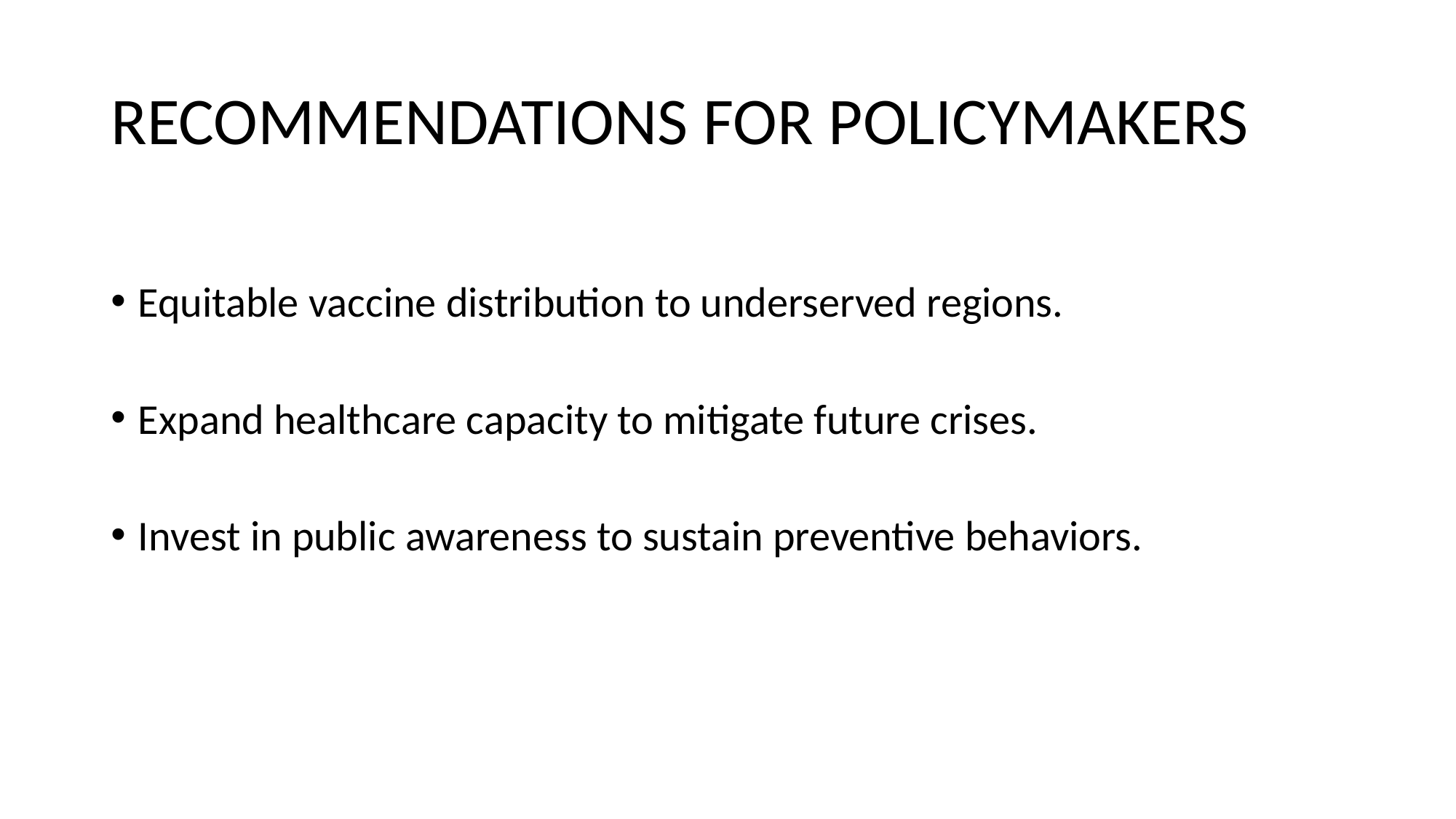

# RECOMMENDATIONS FOR POLICYMAKERS
Equitable vaccine distribution to underserved regions.
Expand healthcare capacity to mitigate future crises.
Invest in public awareness to sustain preventive behaviors.